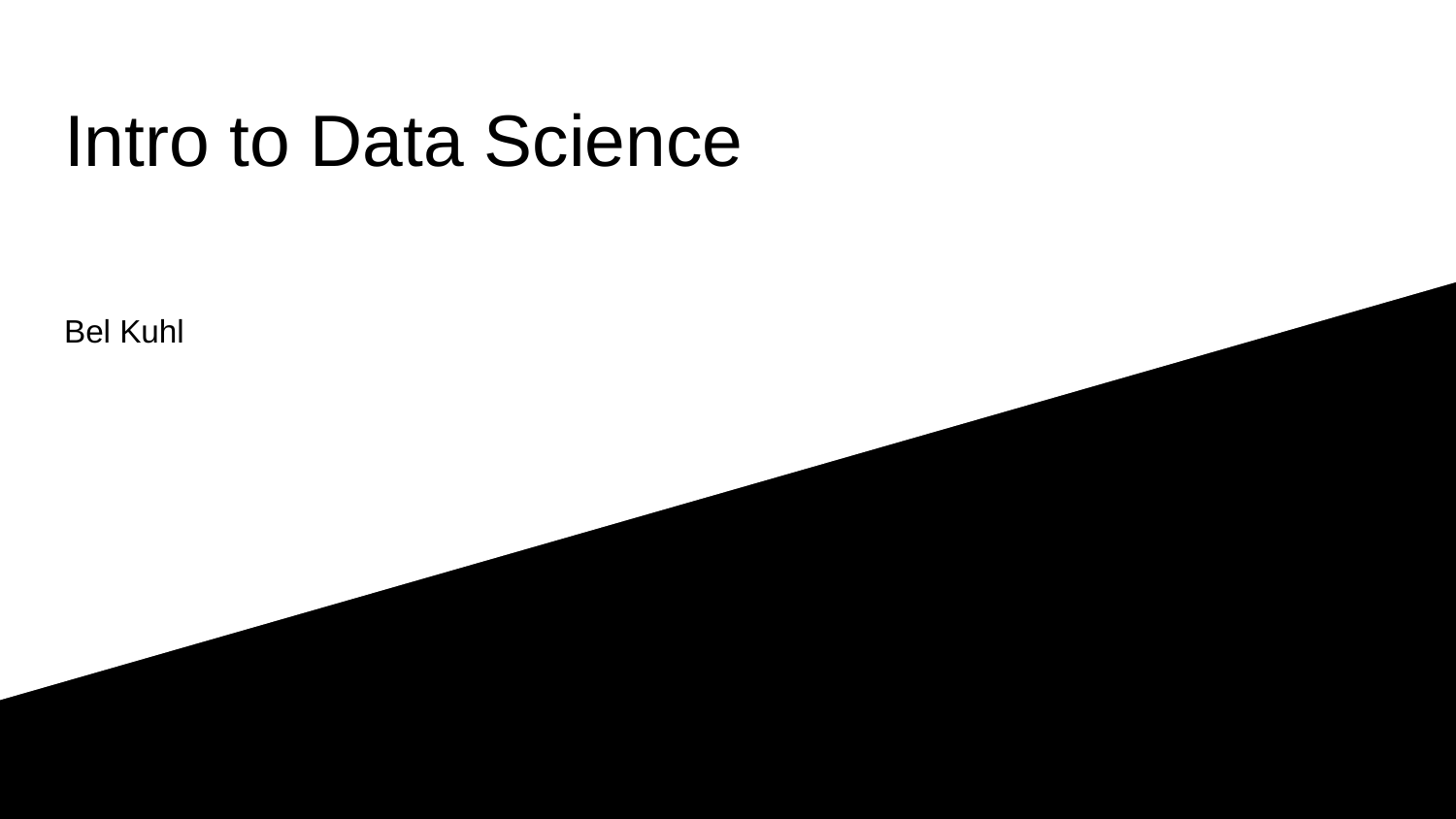

# Intro to Data Science
Bel Kuhl